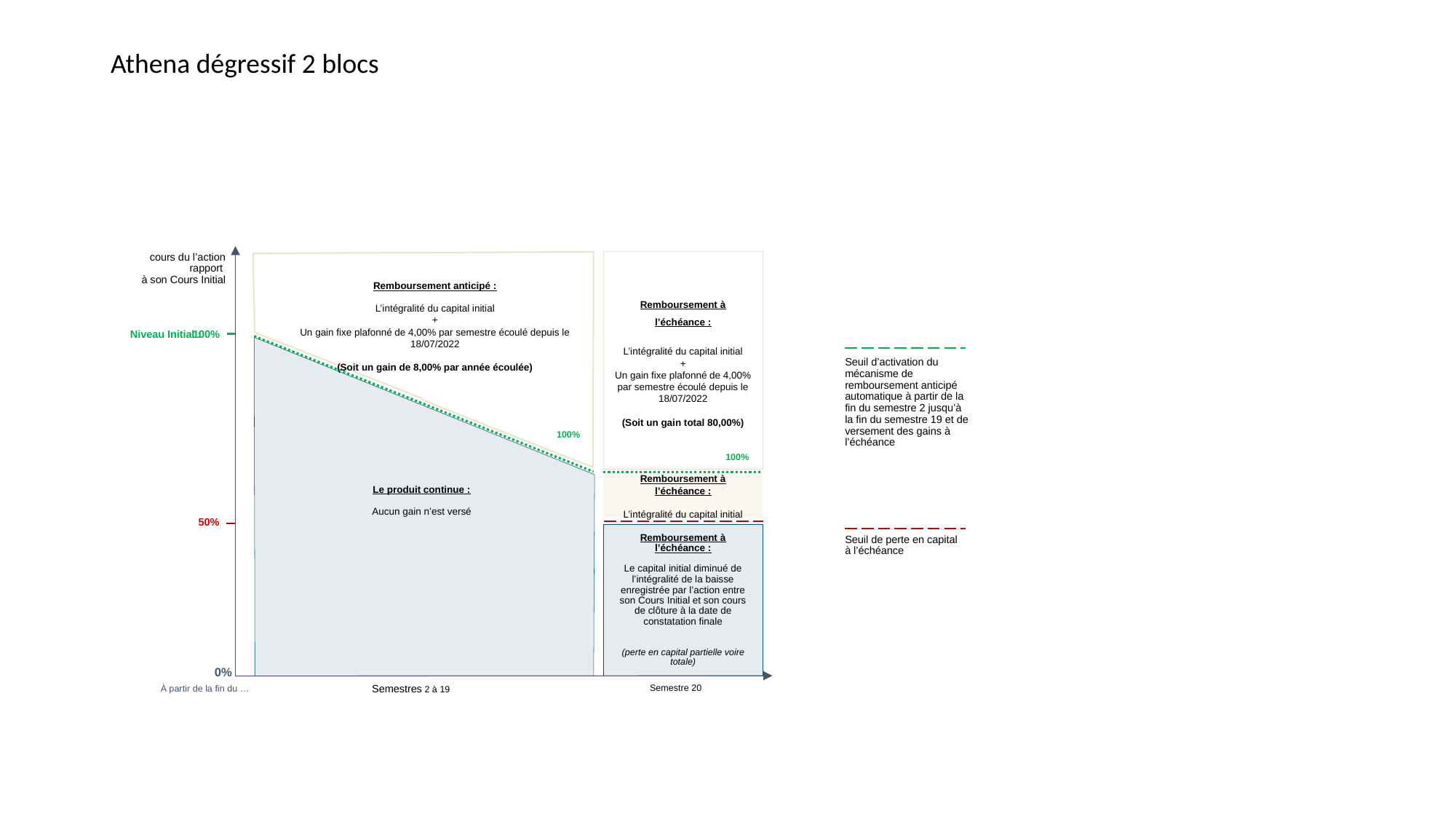

Athena dégressif 2 blocs
cours du l’action rapport
à son Cours Initial
Remboursement à l’échéance :

L’intégralité du capital initial
+
Un gain fixe plafonné de 4,00% par semestre écoulé depuis le 18/07/2022

(Soit un gain total 80,00%)

Remboursement anticipé :

L’intégralité du capital initial
+
Un gain fixe plafonné de 4,00% par semestre écoulé depuis le 18/07/2022

(Soit un gain de 8,00% par année écoulée)

100%
Niveau Initial :

Seuil d’activation du mécanisme de remboursement anticipé automatique à partir de la fin du semestre 2 jusqu’à la fin du semestre 19 et de versement des gains à l’échéance
100%
100%
Remboursement à l’échéance :

L’intégralité du capital initial
Le produit continue :

Aucun gain n’est versé
50%
Remboursement à l’échéance :

Le capital initial diminué de l’intégralité de la baisse enregistrée par l’action entre son Cours Initial et son cours de clôture à la date de constatation finale

(perte en capital partielle voire totale)
Seuil de perte en capital à l’échéance
0%
Semestres 2 à 19
Semestre 20
À partir de la fin du …